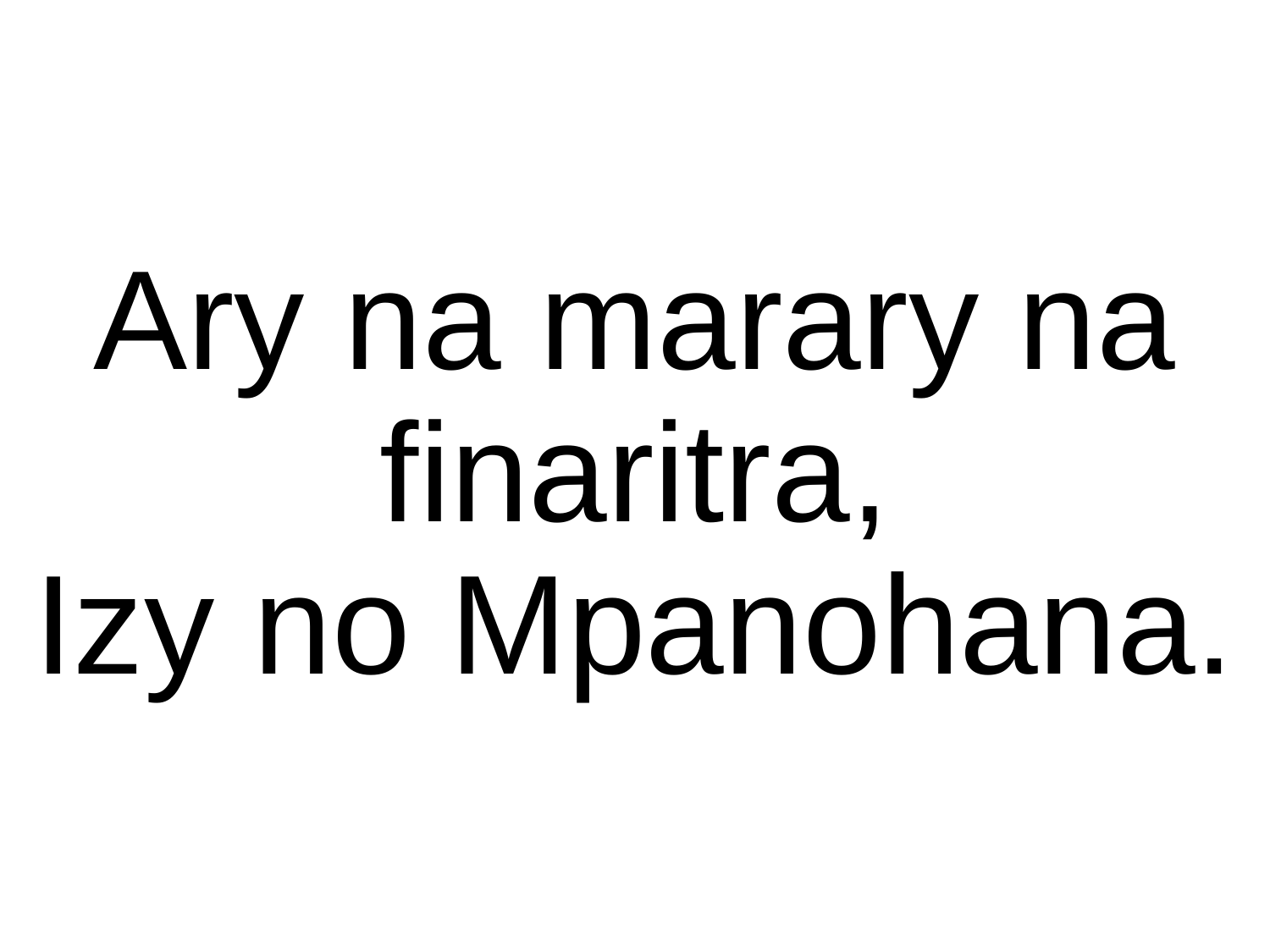

Ary na marary na finaritra,
Izy no Mpanohana.